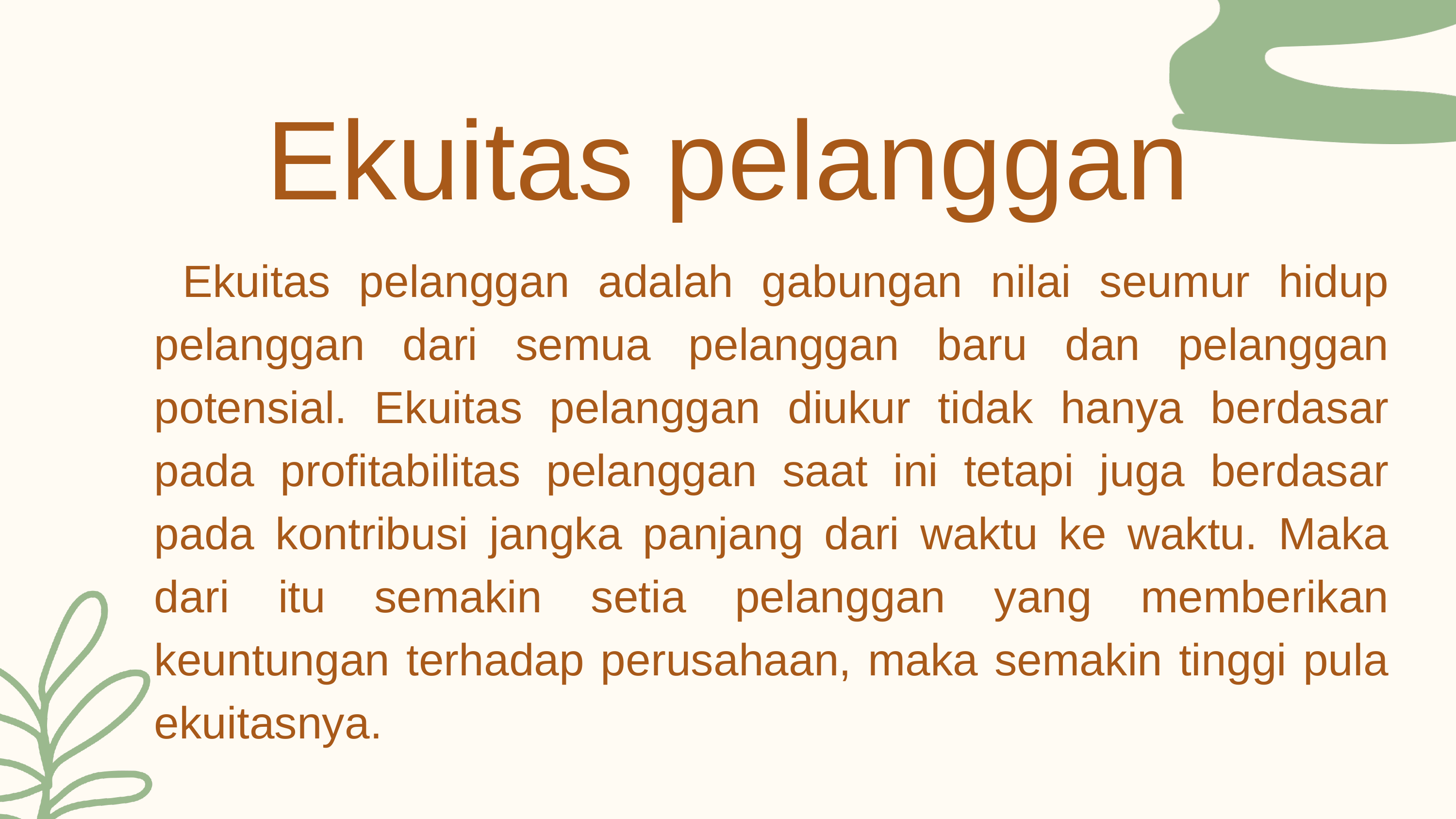

Ekuitas pelanggan
 Ekuitas pelanggan adalah gabungan nilai seumur hidup pelanggan dari semua pelanggan baru dan pelanggan potensial. Ekuitas pelanggan diukur tidak hanya berdasar pada profitabilitas pelanggan saat ini tetapi juga berdasar pada kontribusi jangka panjang dari waktu ke waktu. Maka dari itu semakin setia pelanggan yang memberikan keuntungan terhadap perusahaan, maka semakin tinggi pula ekuitasnya.